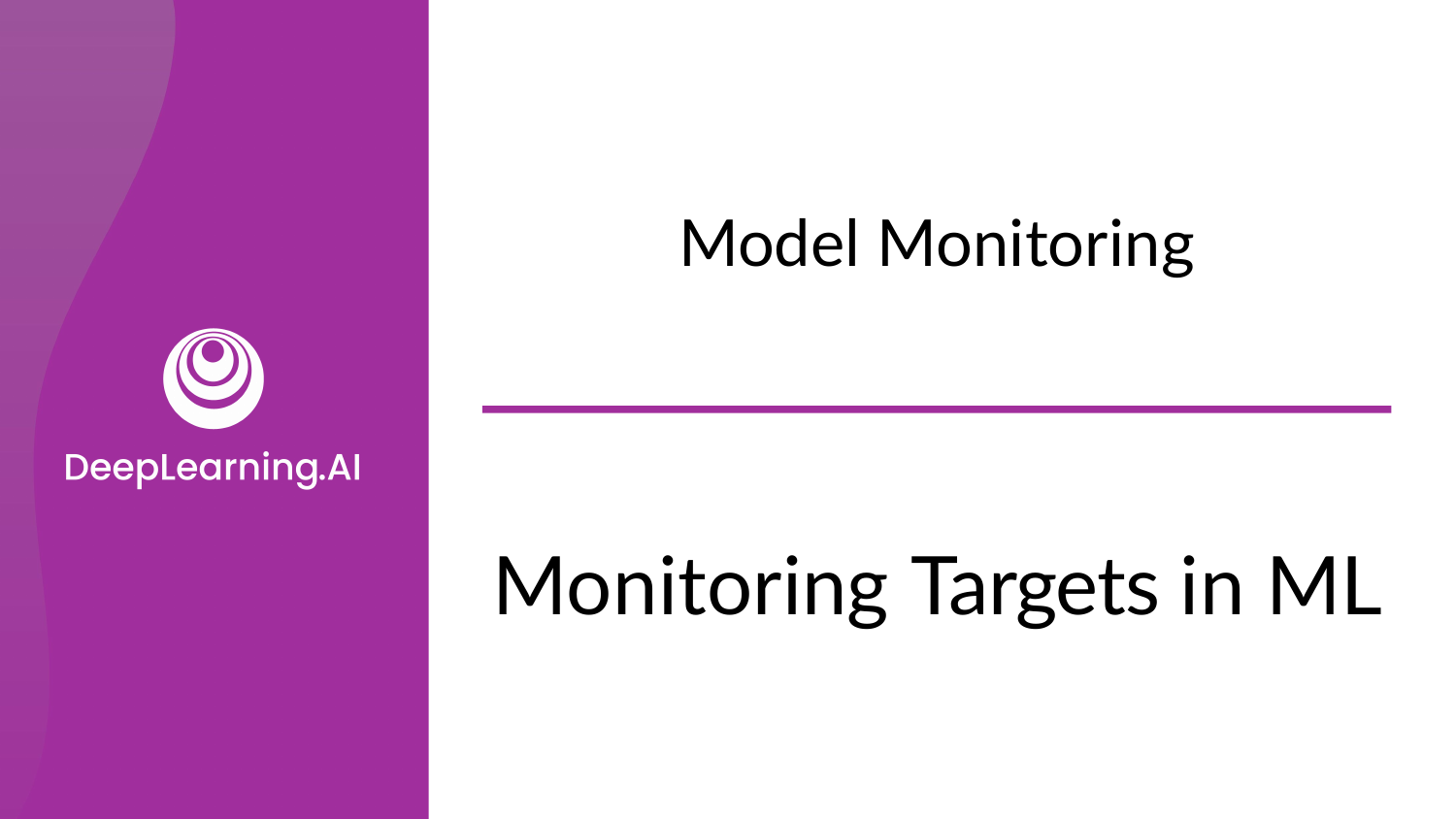

# Model Monitoring
Monitoring Targets in ML